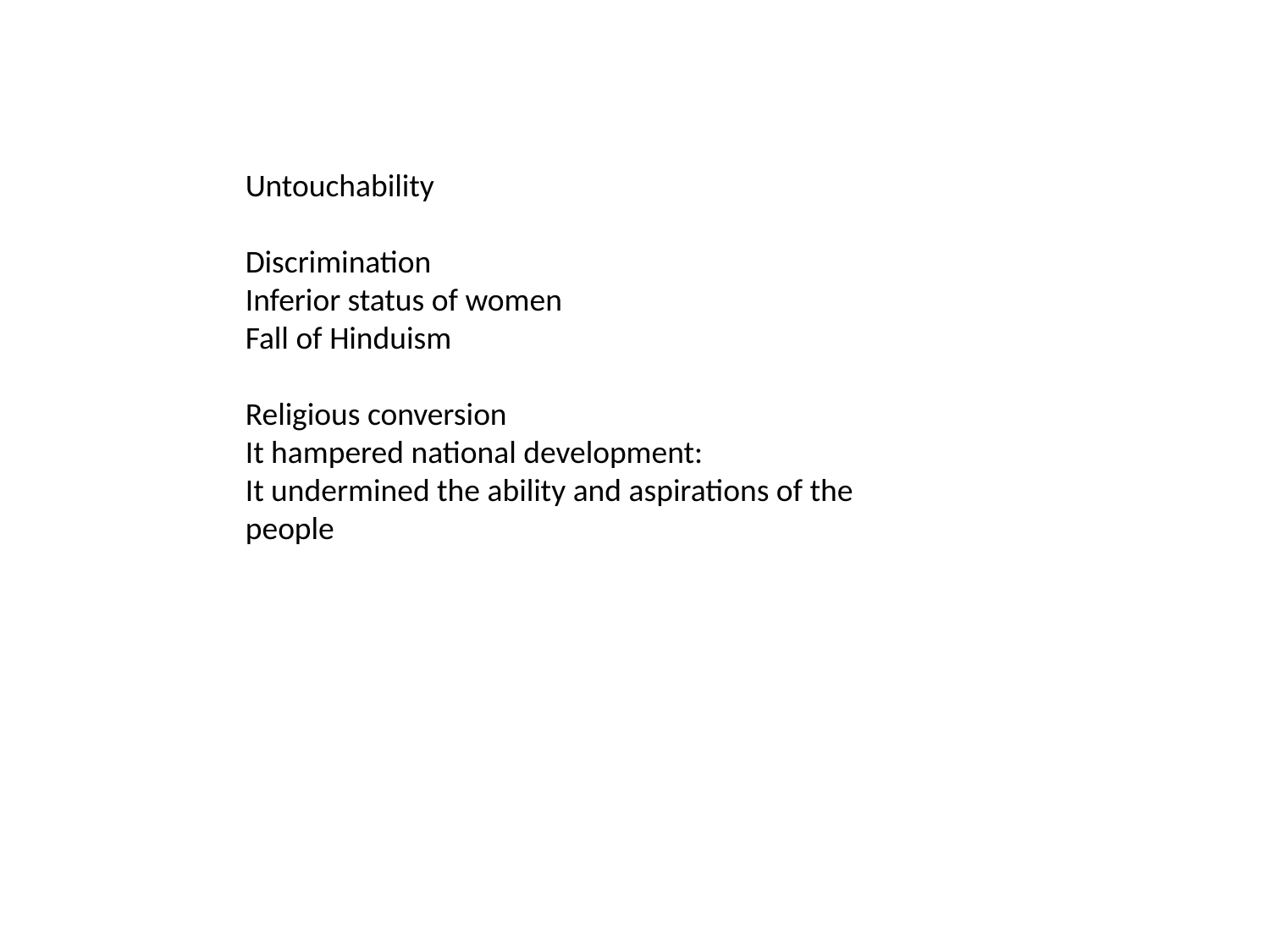

Untouchability

Discrimination
Inferior status of women
Fall of Hinduism

Religious conversion
It hampered national development:
It undermined the ability and aspirations of the people